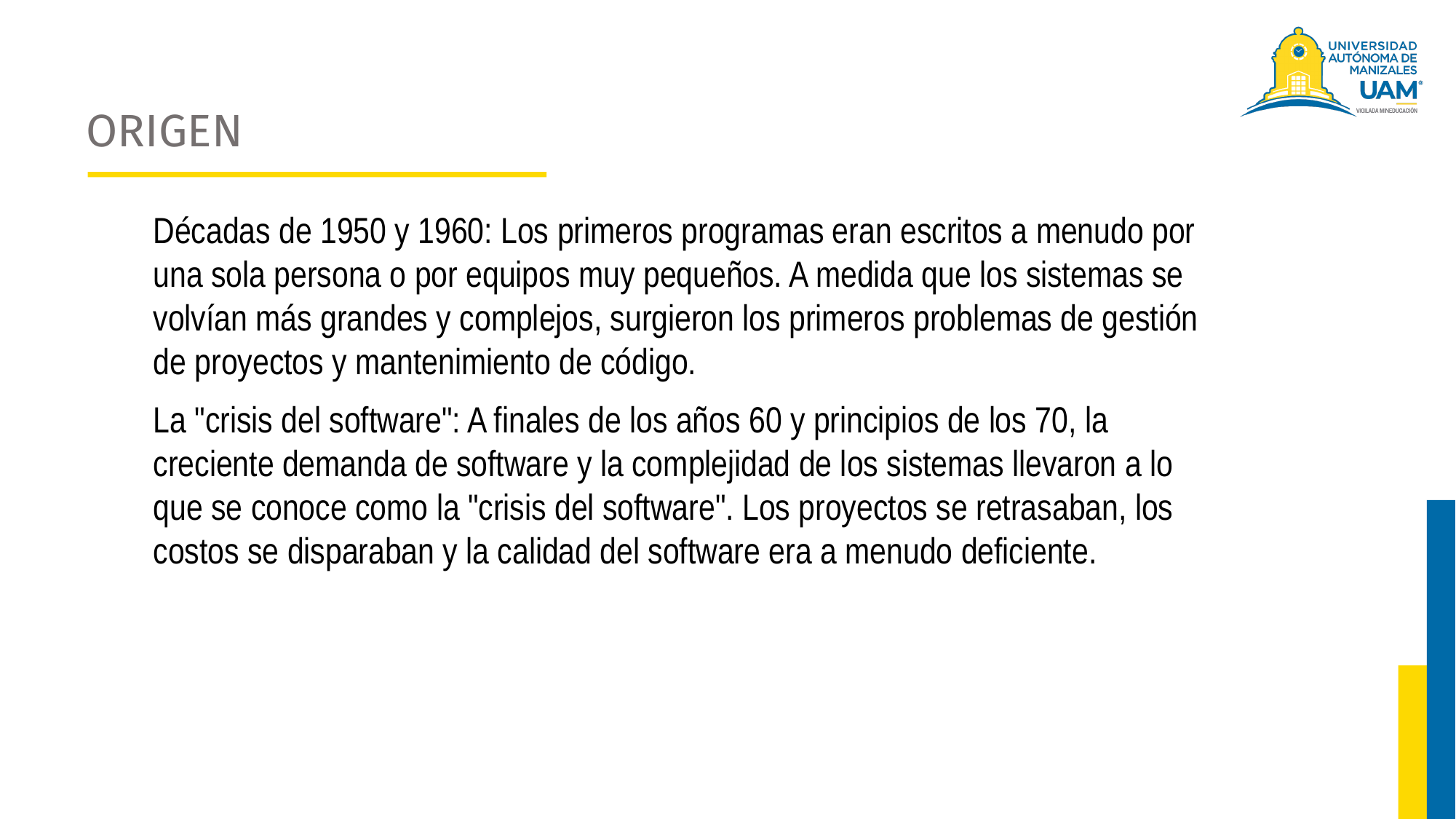

# ORIGEN

Décadas de 1950 y 1960: Los primeros programas eran escritos a menudo por una sola persona o por equipos muy pequeños. A medida que los sistemas se volvían más grandes y complejos, surgieron los primeros problemas de gestión de proyectos y mantenimiento de código.
La "crisis del software": A finales de los años 60 y principios de los 70, la creciente demanda de software y la complejidad de los sistemas llevaron a lo que se conoce como la "crisis del software". Los proyectos se retrasaban, los costos se disparaban y la calidad del software era a menudo deficiente.